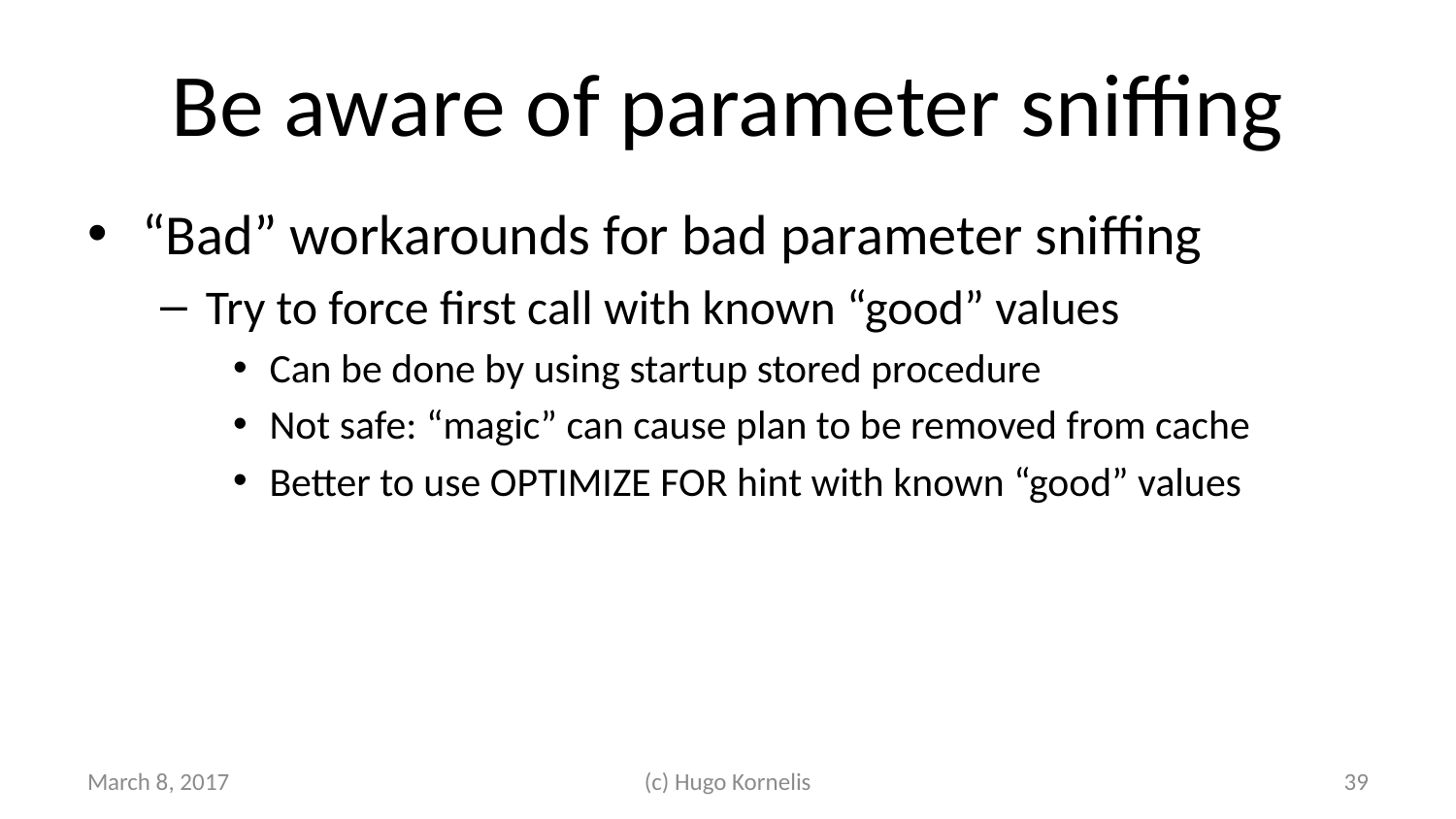

# Be aware of parameter sniffing
“Bad” workarounds for bad parameter sniffing
Try to force first call with known “good” values
Can be done by using startup stored procedure
Not safe: “magic” can cause plan to be removed from cache
Better to use OPTIMIZE FOR hint with known “good” values
March 8, 2017
(c) Hugo Kornelis
39